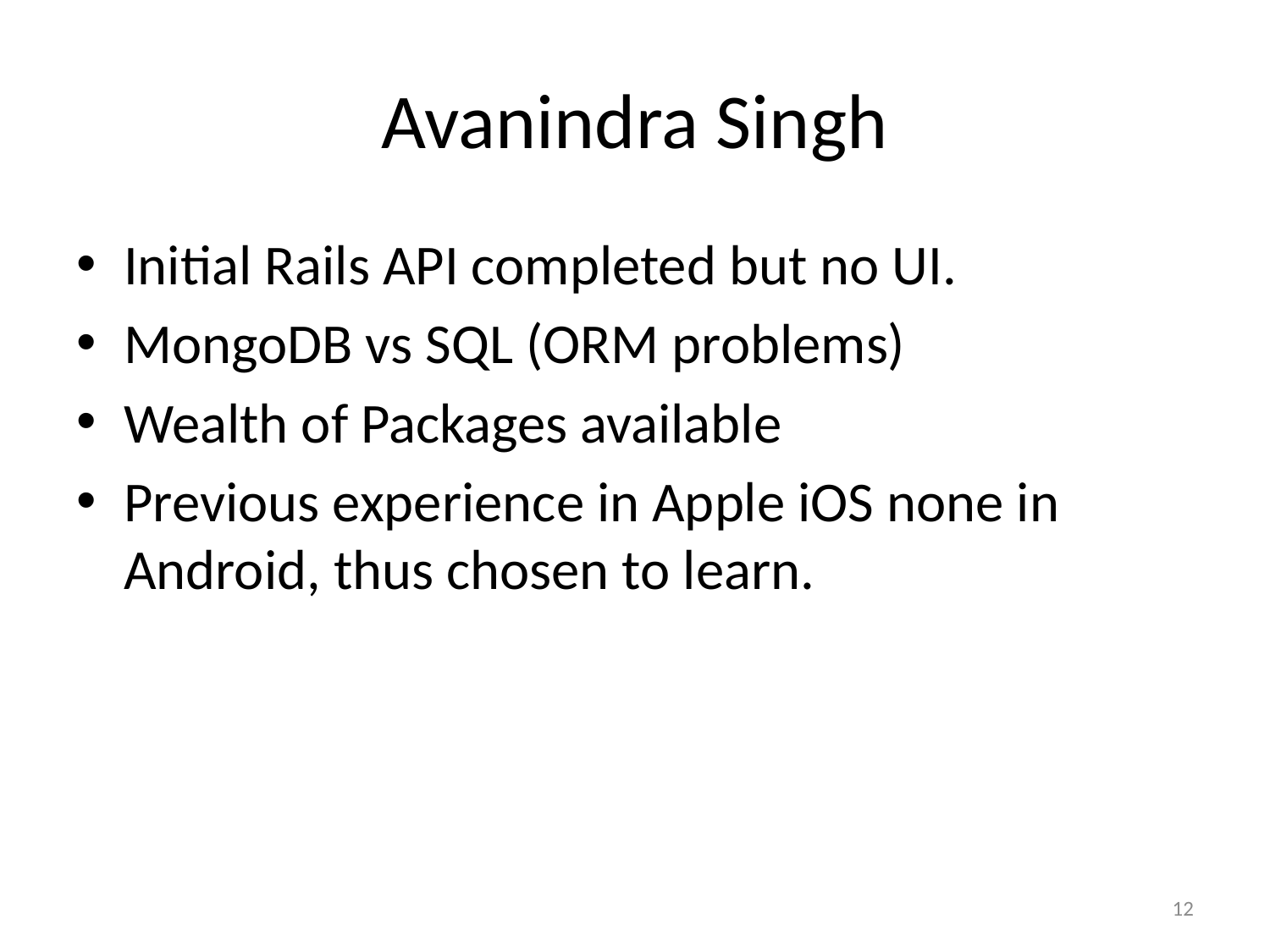

# Avanindra Singh
Initial Rails API completed but no UI.
MongoDB vs SQL (ORM problems)
Wealth of Packages available
Previous experience in Apple iOS none in Android, thus chosen to learn.

12